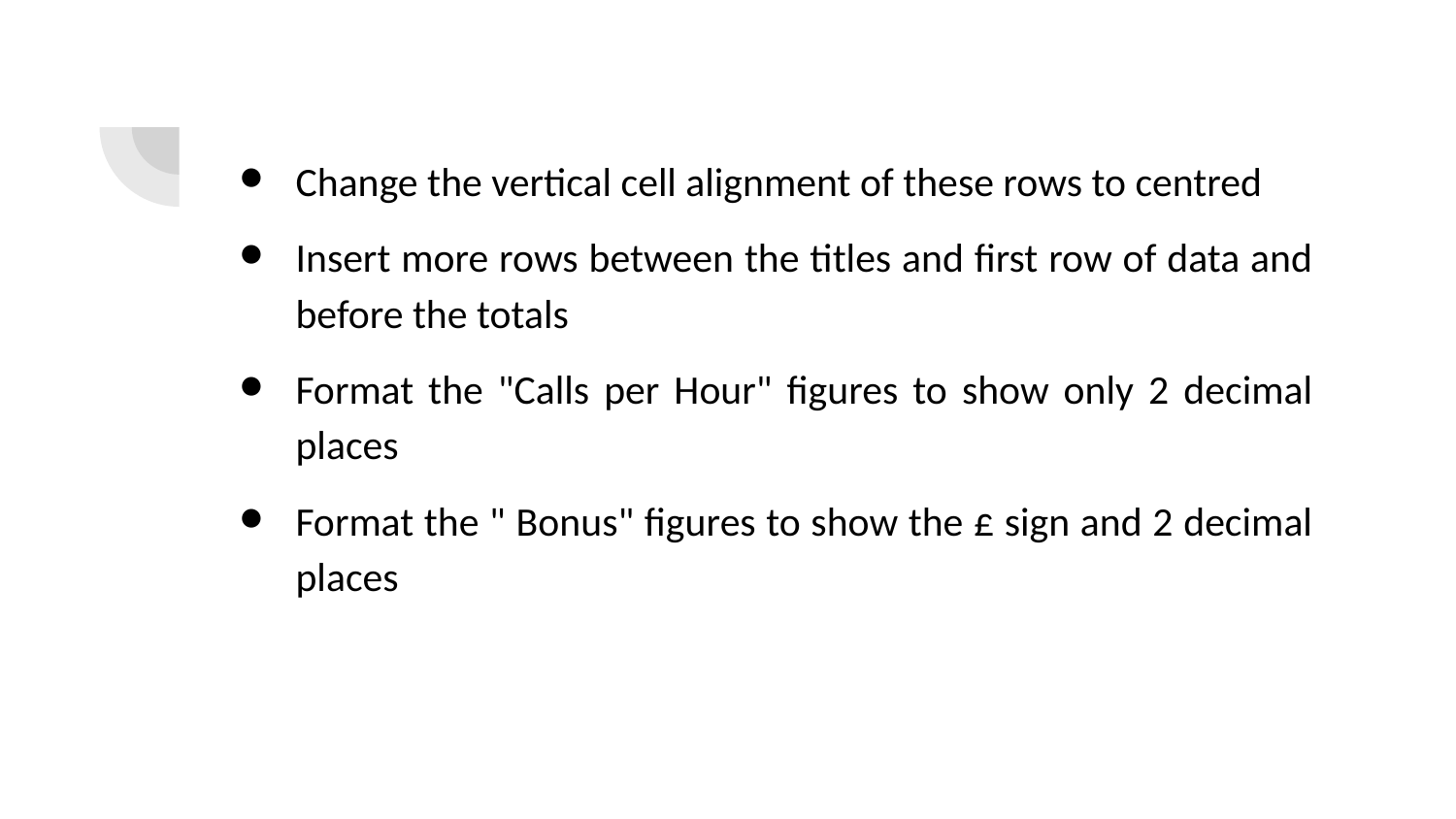

Change the vertical cell alignment of these rows to centred
Insert more rows between the titles and first row of data and before the totals
Format the "Calls per Hour" figures to show only 2 decimal places
Format the " Bonus" figures to show the £ sign and 2 decimal places